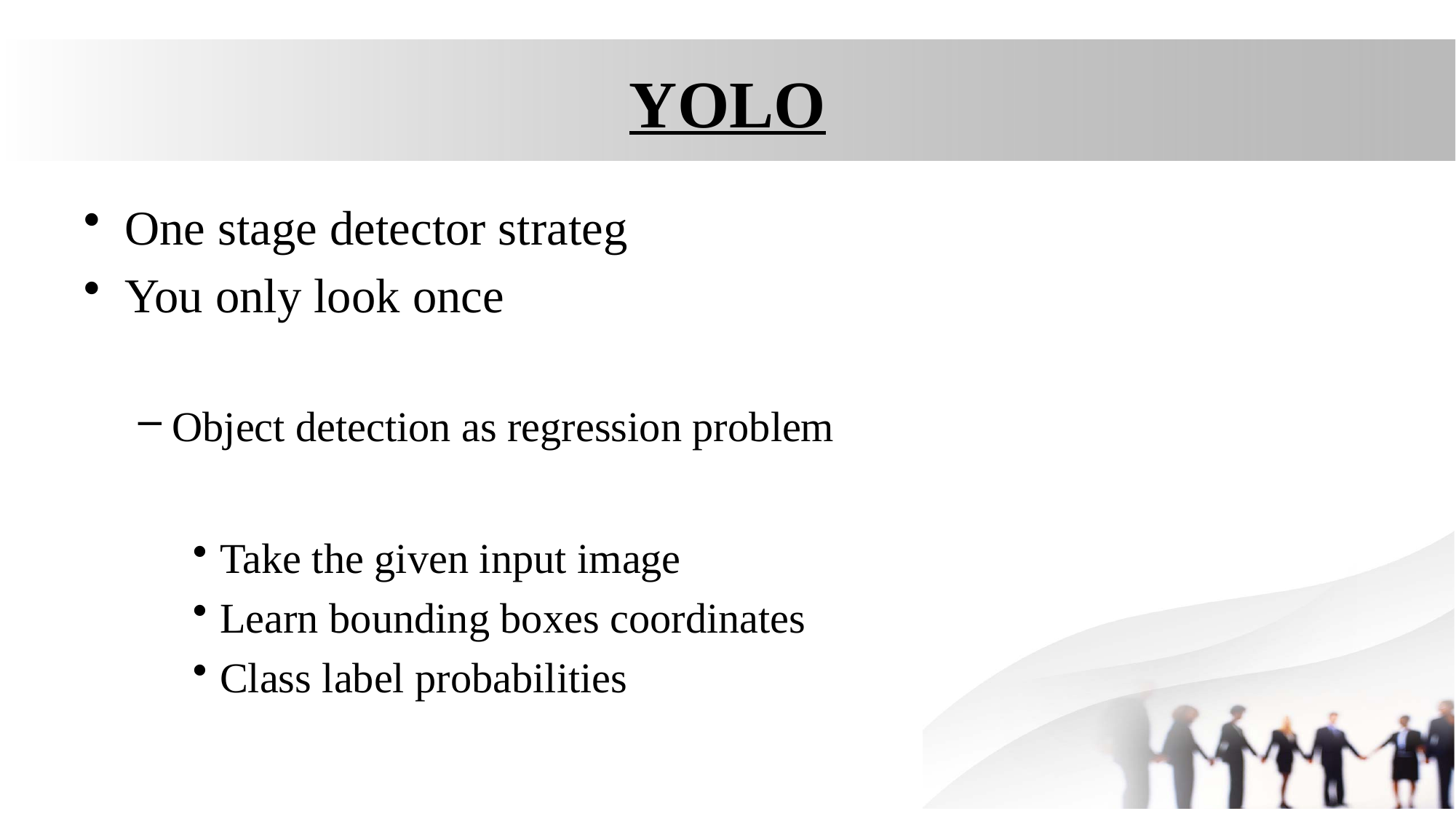

# YOLO
One stage detector strateg
You only look once

Object detection as regression problem

Take the given input image
Learn bounding boxes coordinates
Class label probabilities